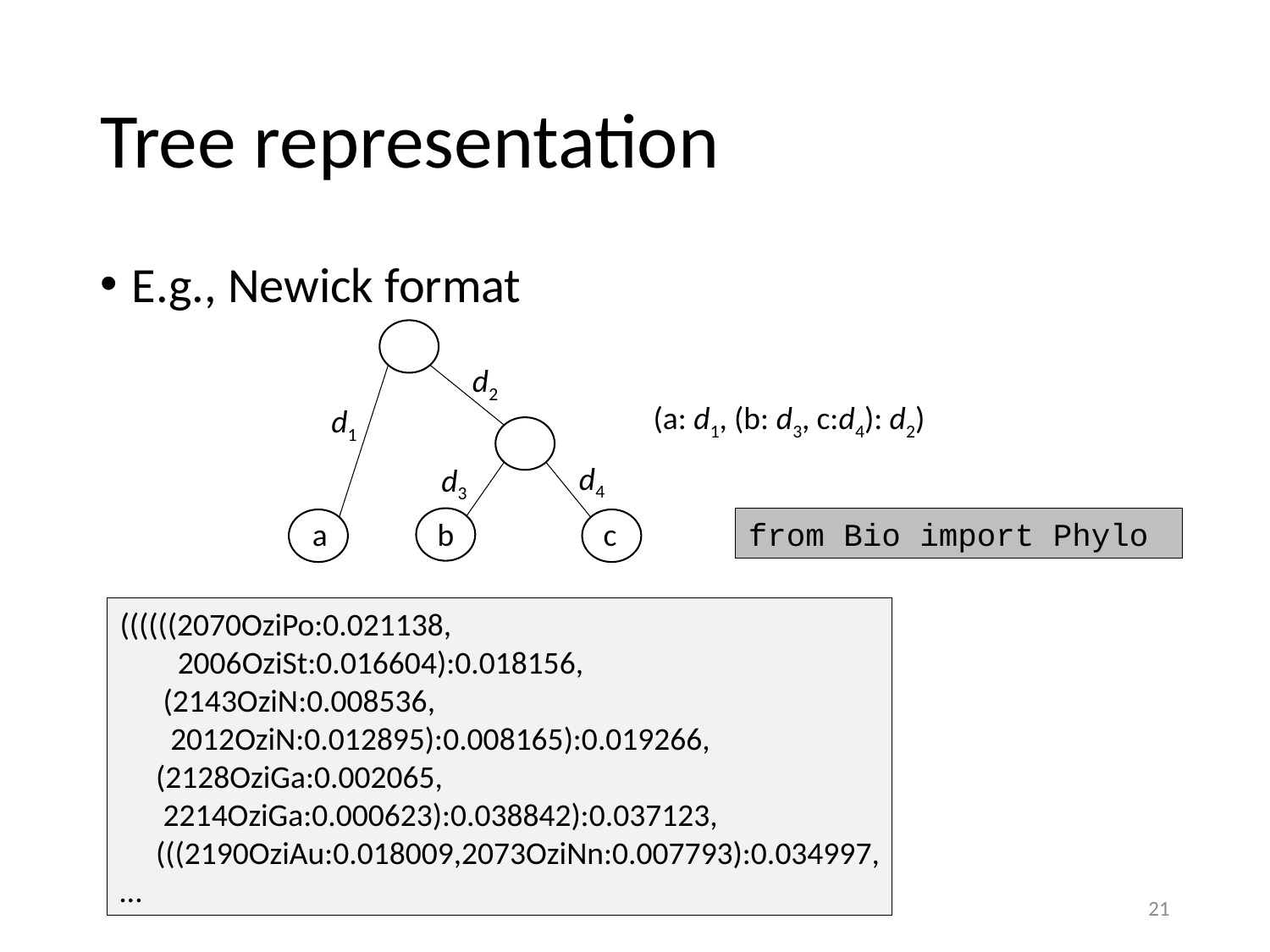

# Tree representation
E.g., Newick format

d2
d1

d4
d3
a
b
c

(a: d1, (b: d3, c:d4): d2)
from Bio import Phylo
((((((2070OziPo:0.021138,
        2006OziSt:0.016604):0.018156,
      (2143OziN:0.008536,
       2012OziN:0.012895):0.008165):0.019266,
     (2128OziGa:0.002065,
      2214OziGa:0.000623):0.038842):0.037123,
     (((2190OziAu:0.018009,2073OziNn:0.007793):0.034997,
…
21